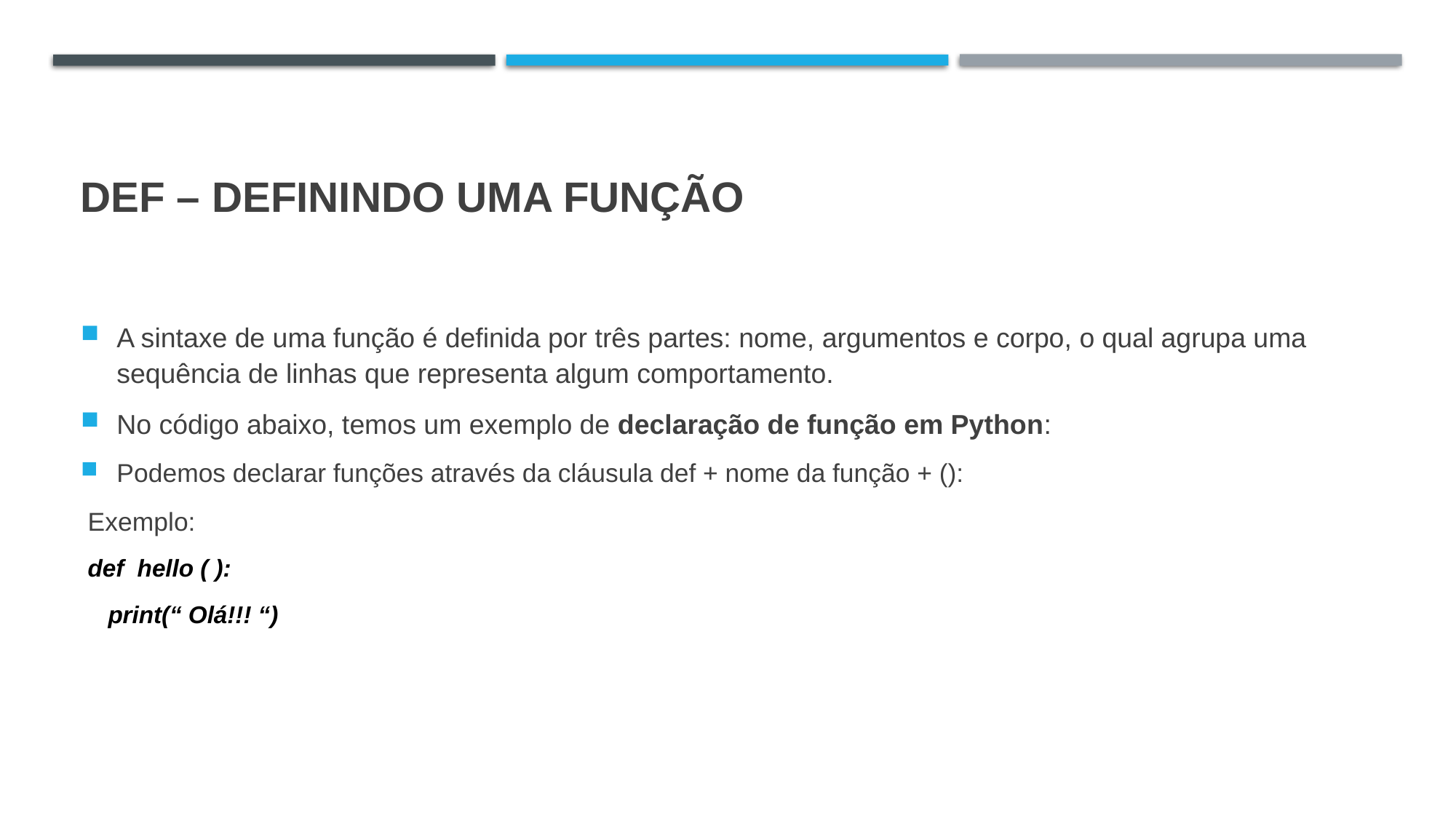

# def – definindo uma função
A sintaxe de uma função é definida por três partes: nome, argumentos e corpo, o qual agrupa uma sequência de linhas que representa algum comportamento.
No código abaixo, temos um exemplo de declaração de função em Python:
Podemos declarar funções através da cláusula def + nome da função + ():
Exemplo:
def  hello ( ):
   print(“ Olá!!! “)